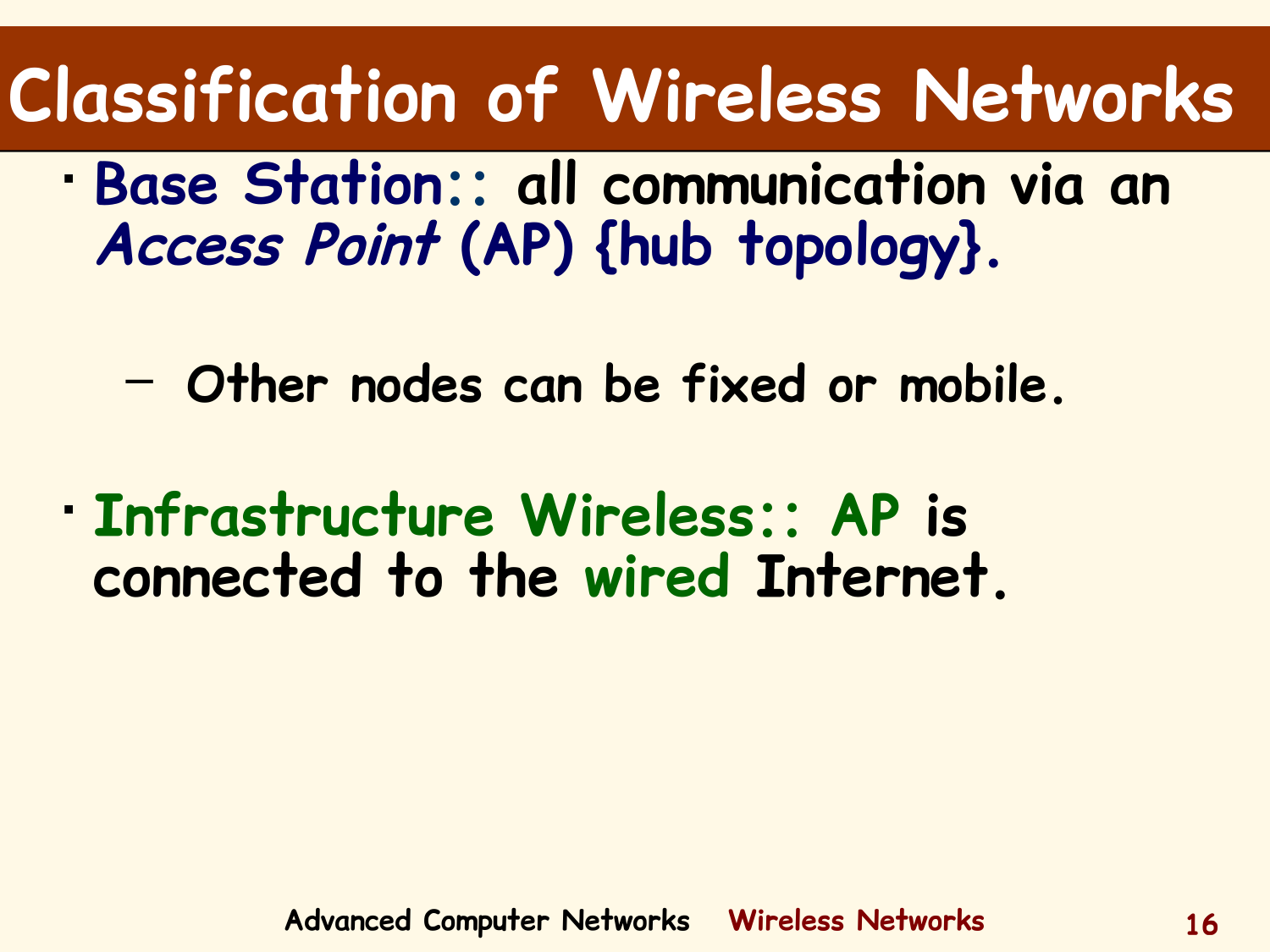

# Classification of Wireless Networks
Base Station:: all communication via an Access Point (AP) {hub topology}.

 Other nodes can be fixed or mobile.

Infrastructure Wireless:: AP is connected to the wired Internet.
Advanced Computer Networks   Wireless Networks
16